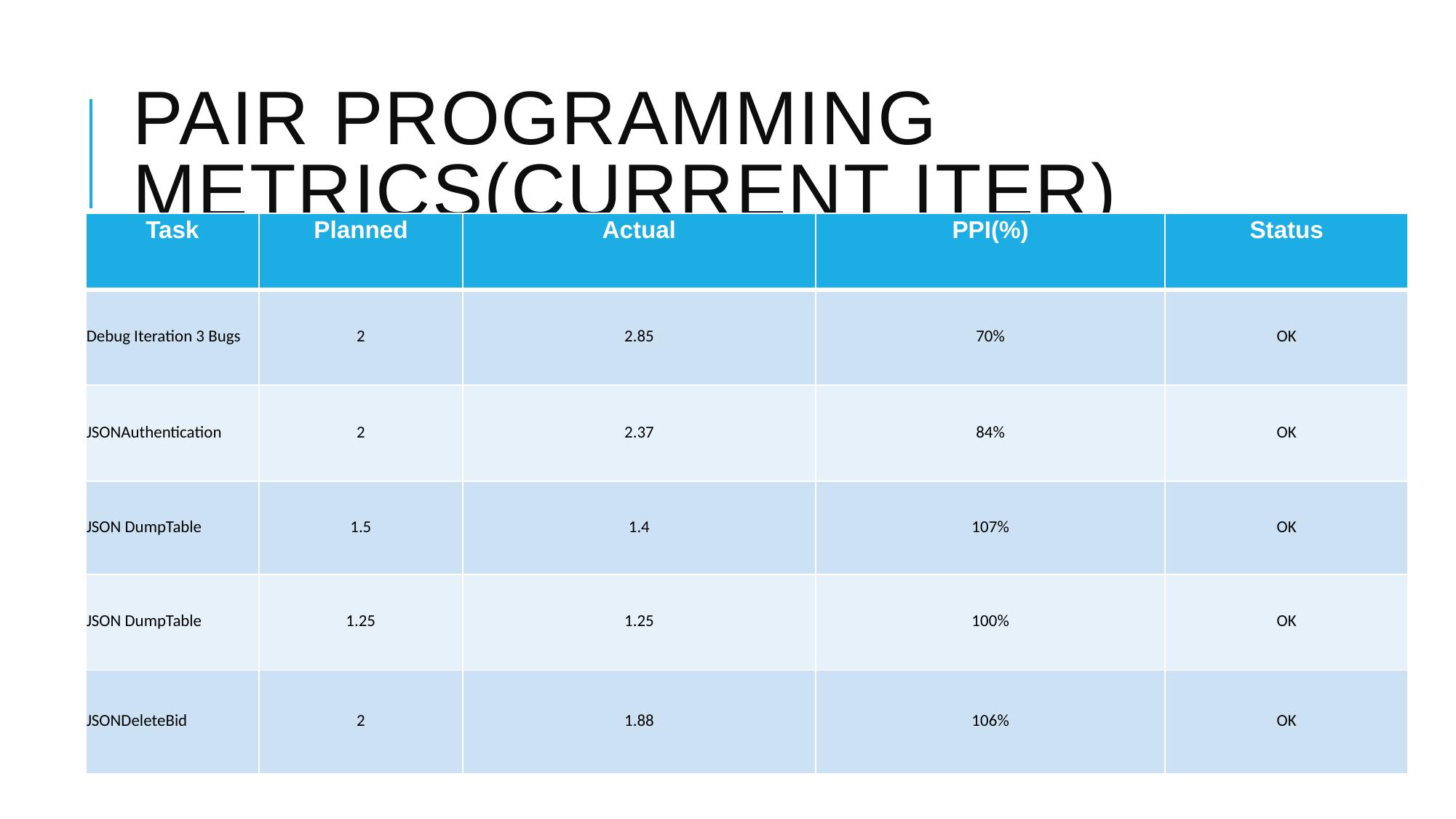

# Pair Programming Metrics(Current Iter)
| Task | Planned | Actual | PPI(%) | Status |
| --- | --- | --- | --- | --- |
| Debug Iteration 3 Bugs | 2 | 2.85 | 70% | OK |
| JSONAuthentication | 2 | 2.37 | 84% | OK |
| JSON DumpTable | 1.5 | 1.4 | 107% | OK |
| JSON DumpTable | 1.25 | 1.25 | 100% | OK |
| JSONDeleteBid | 2 | 1.88 | 106% | OK |